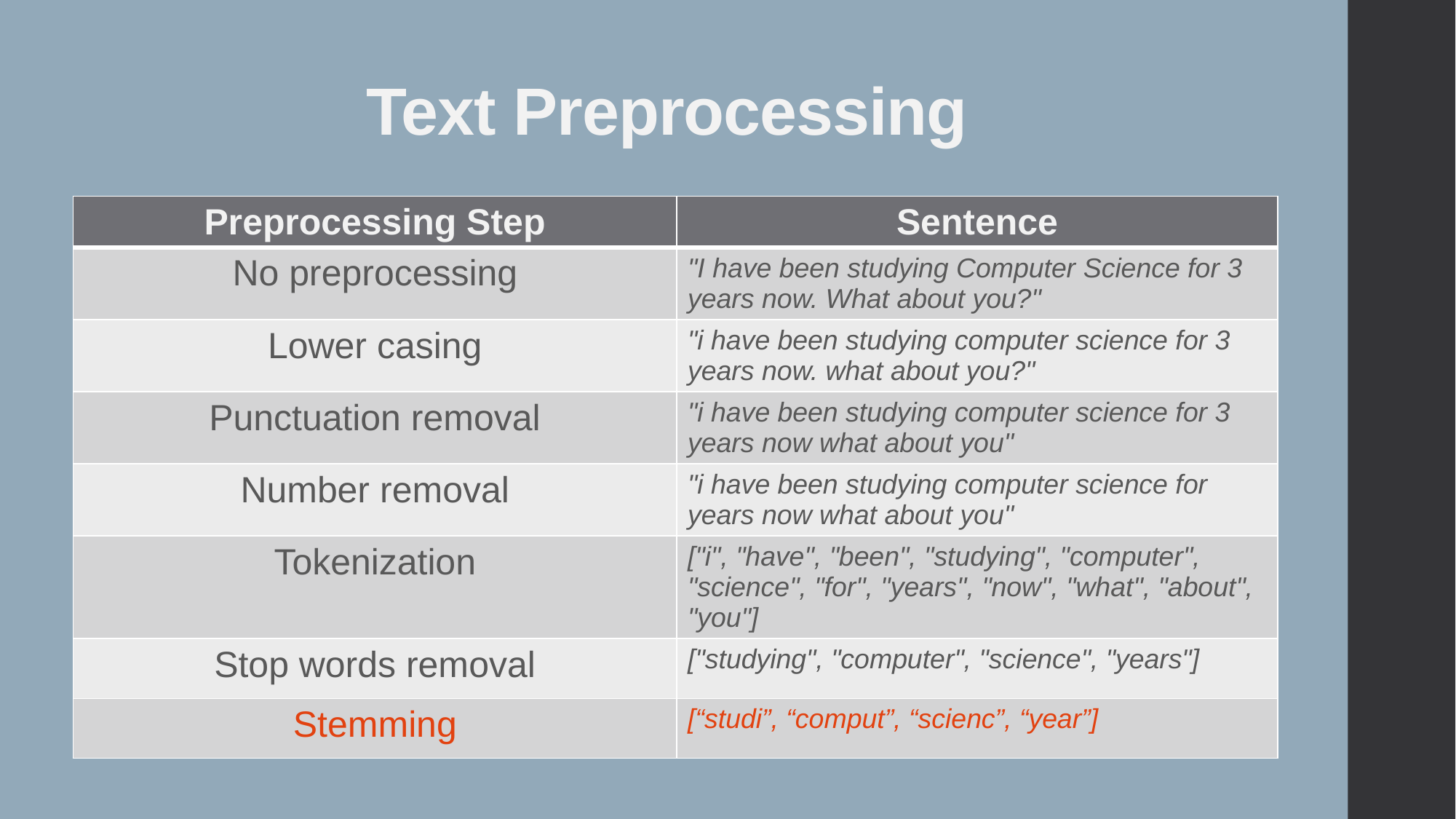

# Text Preprocessing
| Preprocessing Step | Sentence |
| --- | --- |
| No preprocessing | "I have been studying Computer Science for 3 years now. What about you?" |
| Lower casing | "i have been studying computer science for 3 years now. what about you?" |
| Punctuation removal | "i have been studying computer science for 3 years now what about you" |
| Number removal | "i have been studying computer science for years now what about you" |
| Tokenization | ["i", "have", "been", "studying", "computer", "science", "for", "years", "now", "what", "about", "you"] |
| Stop words removal | ["studying", "computer", "science", "years"] |
| Stemming | [“studi”, “comput”, “scienc”, “year”] |